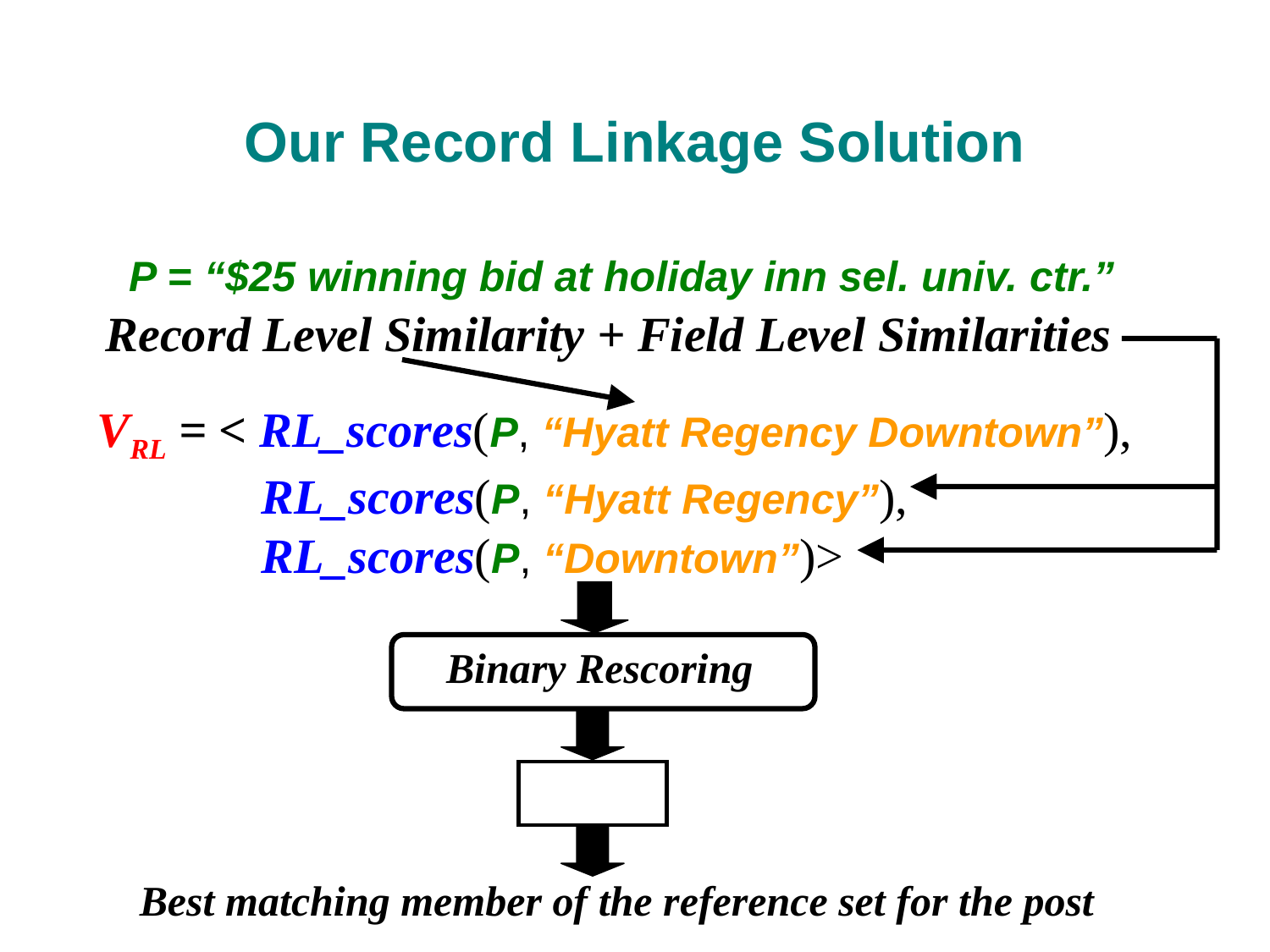

# Our Record Linkage Solution
P = “$25 winning bid at holiday inn sel. univ. ctr.”
     Record Level Similarity + Field Level Similarities

VRL = < RL_scores(P, “Hyatt Regency Downtown”),
	   RL_scores(P, “Hyatt Regency”),
	   RL_scores(P, “Downtown”)>

Binary Rescoring

SVM

Best matching member of the reference set for the post